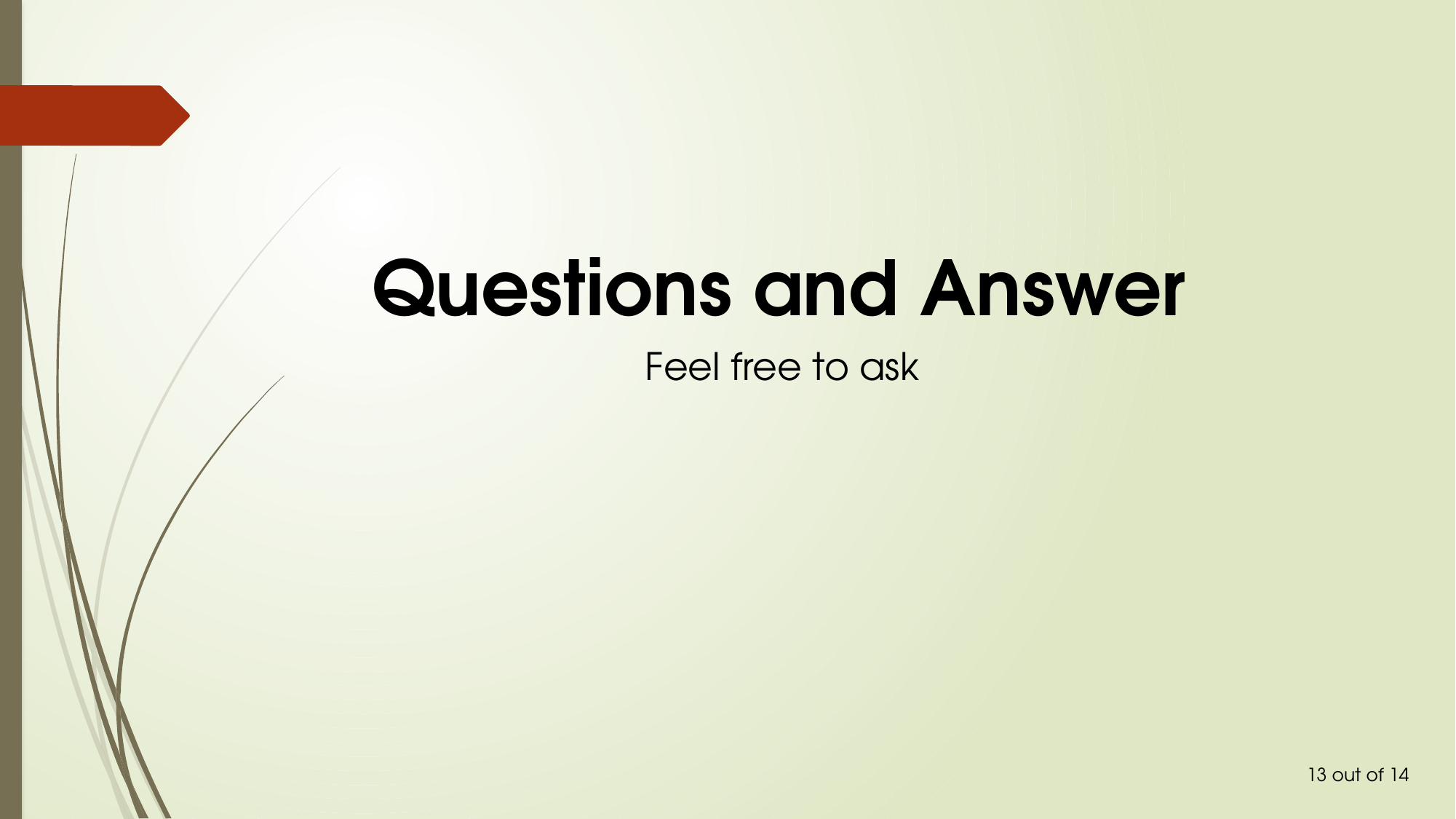

Questions and Answer
Feel free to ask
13 out of 14